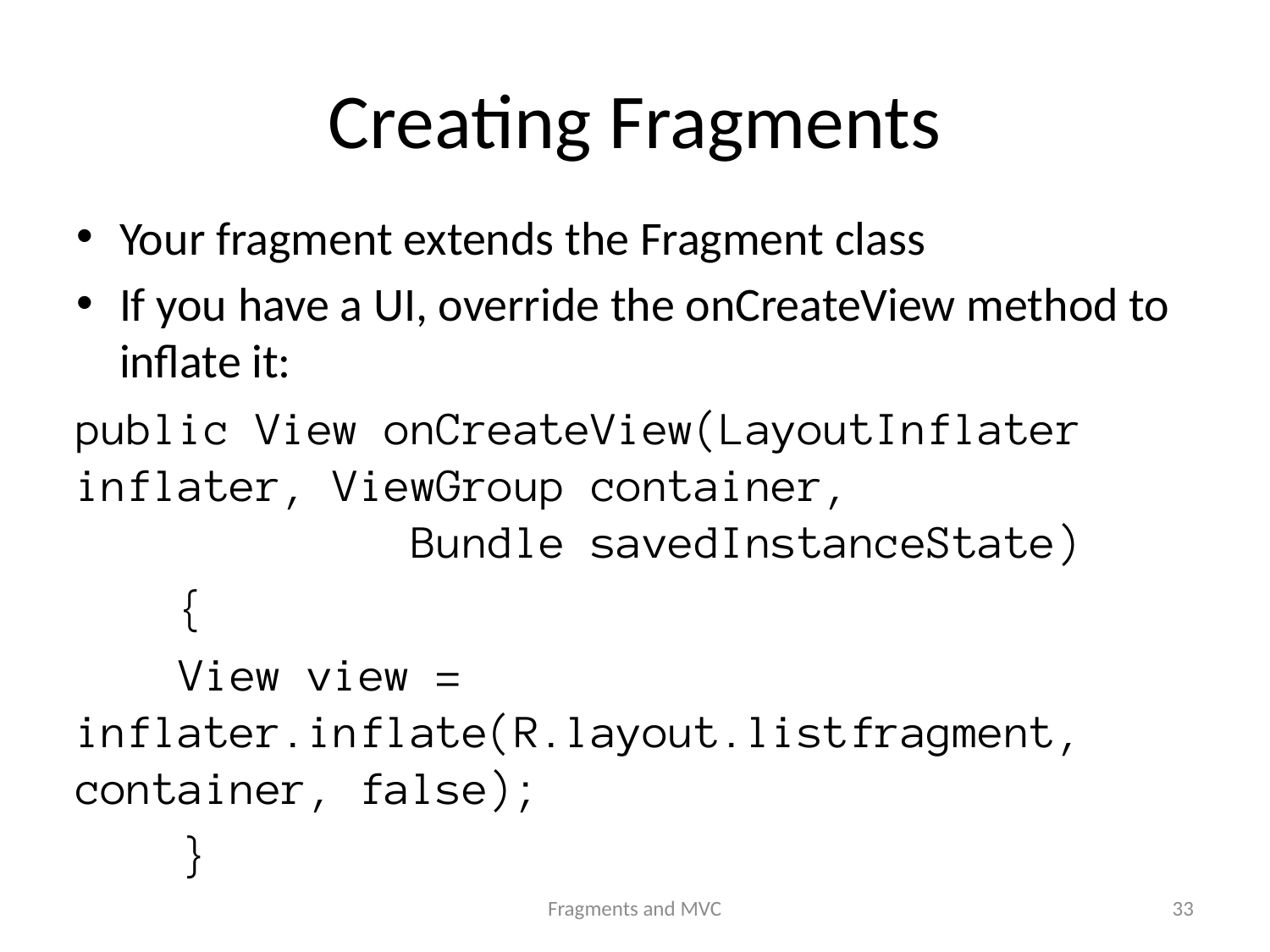

# Creating Fragments
Your fragment extends the Fragment class
If you have a UI, override the onCreateView method to inflate it:
public View onCreateView(LayoutInflater inflater, ViewGroup container,                            Bundle savedInstanceState)
    {
    View view = inflater.inflate(R.layout.listfragment, container, false);
	}
Fragments and MVC
33